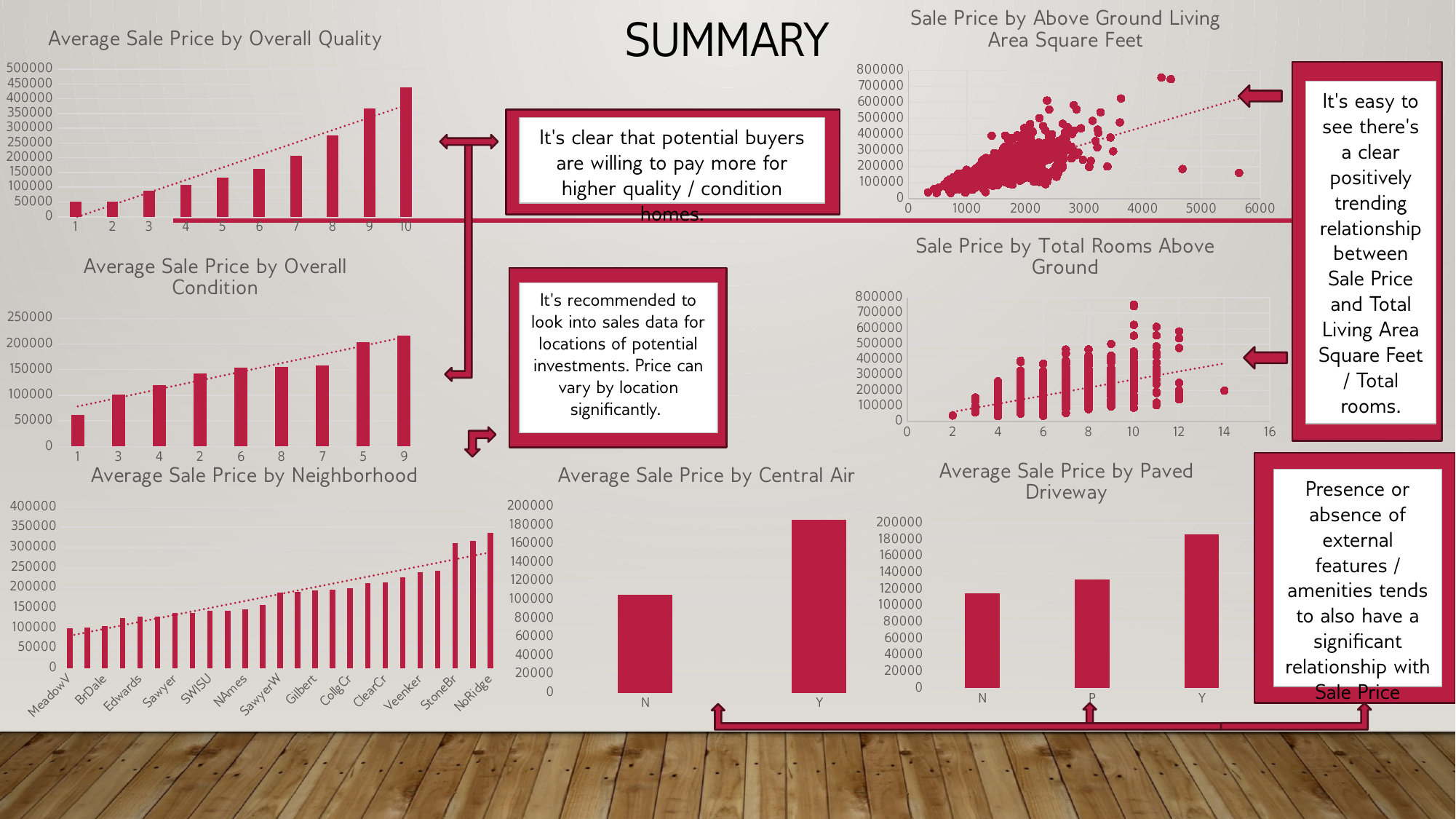

### Chart: Sale Price by Above Ground Living Area Square Feet

| Category | SalePrice |
|---|---|
# Summary

### Chart: Average Sale Price by Overall Quality

| Category | Total |
|---|---|
| 1 | 50150.0 |
| 2 | 51770.333333333336 |
| 3 | 87473.75 |
| 4 | 108420.6551724138 |
| 5 | 133523.34760705288 |
| 6 | 161603.0347593583 |
| 7 | 207716.42319749217 |
| 8 | 274735.53571428574 |
| 9 | 367513.0232558139 |
| 10 | 438588.3888888889 |
It's easy to see there's a clear positively trending relationship between Sale Price and Total Living Area Square Feet
/ Total rooms.

It's clear that potential buyers are willing to pay more for higher quality / condition homes.

### Chart: Sale Price by Total Rooms Above Ground

| Category | SalePrice |
|---|---|

### Chart: Average Sale Price by Overall Condition

| Category | Total |
|---|---|
| 1 | 61000.0 |
| 3 | 101929.4 |
| 4 | 120438.43859649122 |
| 2 | 141986.4 |
| 6 | 153961.59126984127 |
| 8 | 155651.73611111112 |
| 7 | 158145.48780487804 |
| 5 | 203146.91473812424 |
| 9 | 216004.54545454544 |

It's recommended to look into sales data for locations of potential investments. Price can vary by location significantly.

### Chart: Average Sale Price by Paved Driveway

| Category | Total |
|---|---|
| N | 115039.12222222223 |
| P | 132330.0 |
| Y | 186433.973880597 |

### Chart: Average Sale Price by Neighborhood

| Category | Total |
|---|---|
| MeadowV | 98576.4705882353 |
| IDOTRR | 100123.78378378379 |
| BrDale | 104493.75 |
| BrkSide | 124834.05172413793 |
| Edwards | 128219.7 |
| OldTown | 128225.30088495575 |
| Sawyer | 136793.13513513515 |
| Blueste | 137500.0 |
| SWISU | 142591.36 |
| NPkVill | 142694.44444444444 |
| NAmes | 145847.08 |
| Mitchel | 156270.1224489796 |
| SawyerW | 186555.7966101695 |
| NWAmes | 189050.0684931507 |
| Gilbert | 192854.50632911394 |
| Blmngtn | 194870.88235294117 |
| CollgCr | 197965.77333333335 |
| Crawfor | 210624.72549019608 |
| ClearCr | 212565.42857142858 |
| Somerst | 225379.83720930232 |
| Veenker | 238772.72727272726 |
| Timber | 242247.44736842104 |
| StoneBr | 310499.0 |
| NridgHt | 316270.6233766234 |
| NoRidge | 335295.31707317074 |

### Chart: Average Sale Price by Central Air

| Category | Total |
|---|---|
| N | 105264.07368421053 |
| Y | 186186.7098901099 |
Presence or absence of external features / amenities tends to also have a significant relationship with Sale Price